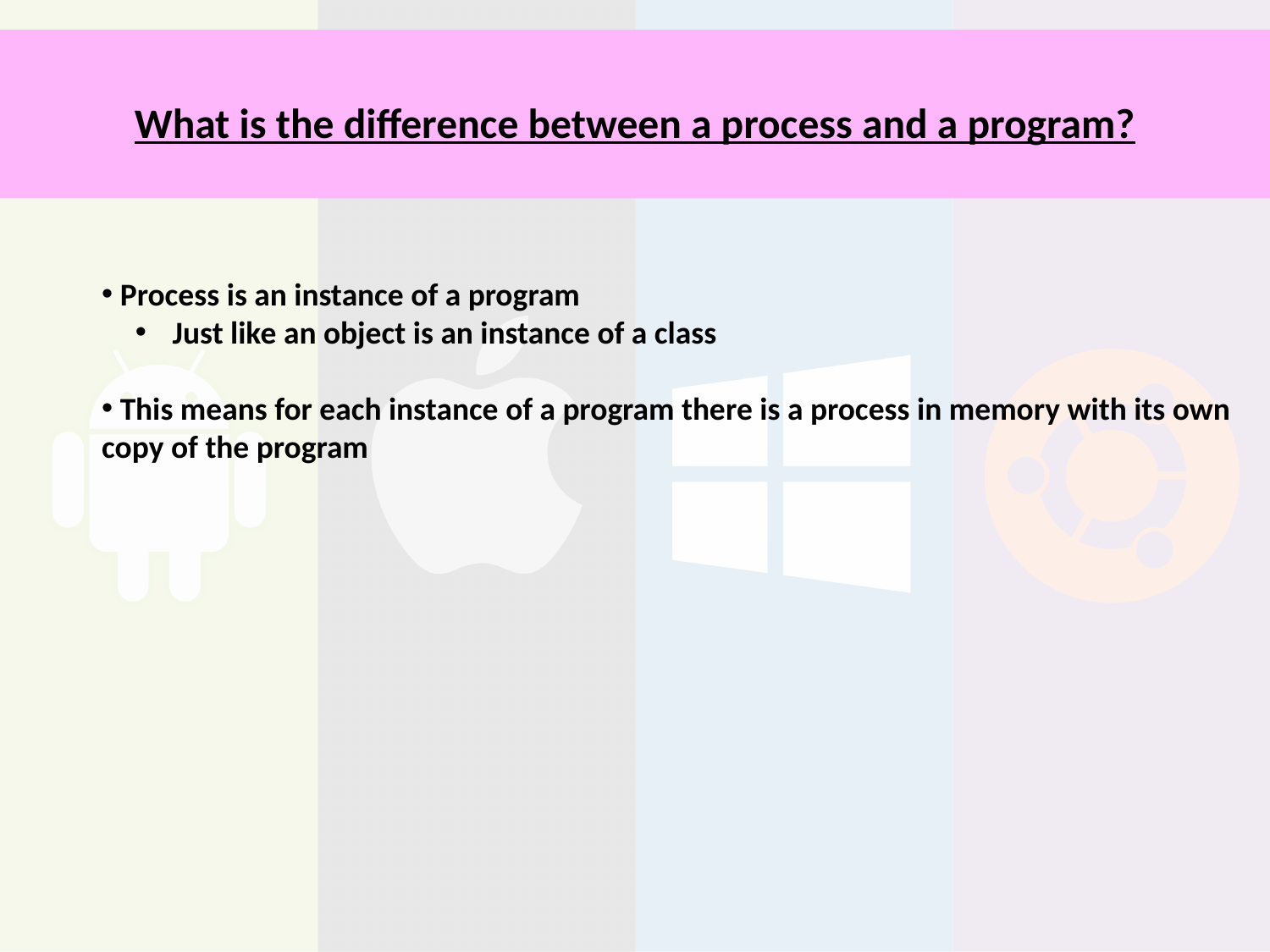

# What is the difference between a process and a program?
 Process is an instance of a program
 Just like an object is an instance of a class

 This means for each instance of a program there is a process in memory with its own copy of the program